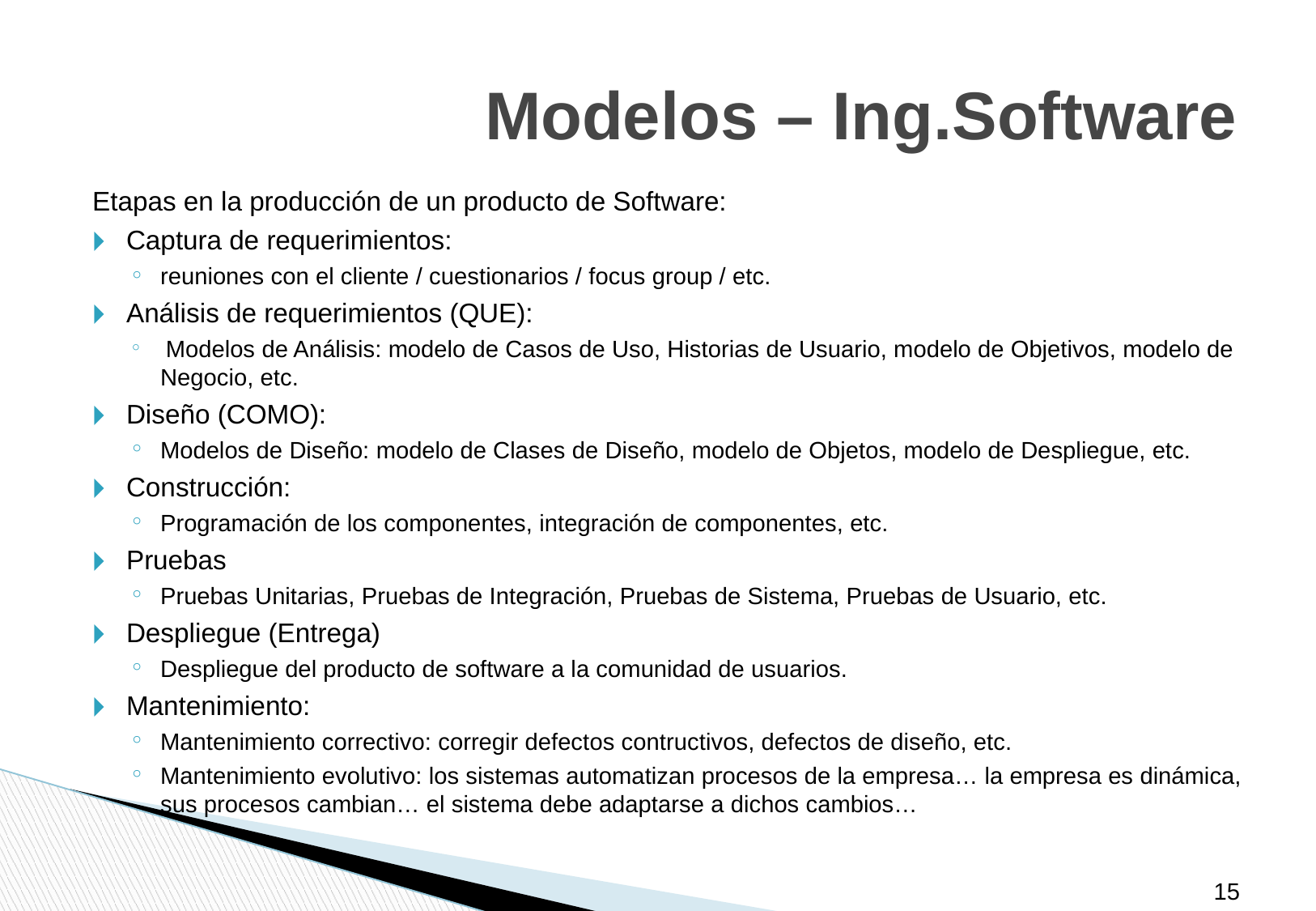

# Modelos – Ing.Software
Etapas en la producción de un producto de Software:
Captura de requerimientos:
reuniones con el cliente / cuestionarios / focus group / etc.
Análisis de requerimientos (QUE):
 Modelos de Análisis: modelo de Casos de Uso, Historias de Usuario, modelo de Objetivos, modelo de Negocio, etc.
Diseño (COMO):
Modelos de Diseño: modelo de Clases de Diseño, modelo de Objetos, modelo de Despliegue, etc.
Construcción:
Programación de los componentes, integración de componentes, etc.
Pruebas
Pruebas Unitarias, Pruebas de Integración, Pruebas de Sistema, Pruebas de Usuario, etc.
Despliegue (Entrega)
Despliegue del producto de software a la comunidad de usuarios.
Mantenimiento:
Mantenimiento correctivo: corregir defectos contructivos, defectos de diseño, etc.
Mantenimiento evolutivo: los sistemas automatizan procesos de la empresa… la empresa es dinámica, sus procesos cambian… el sistema debe adaptarse a dichos cambios…
15